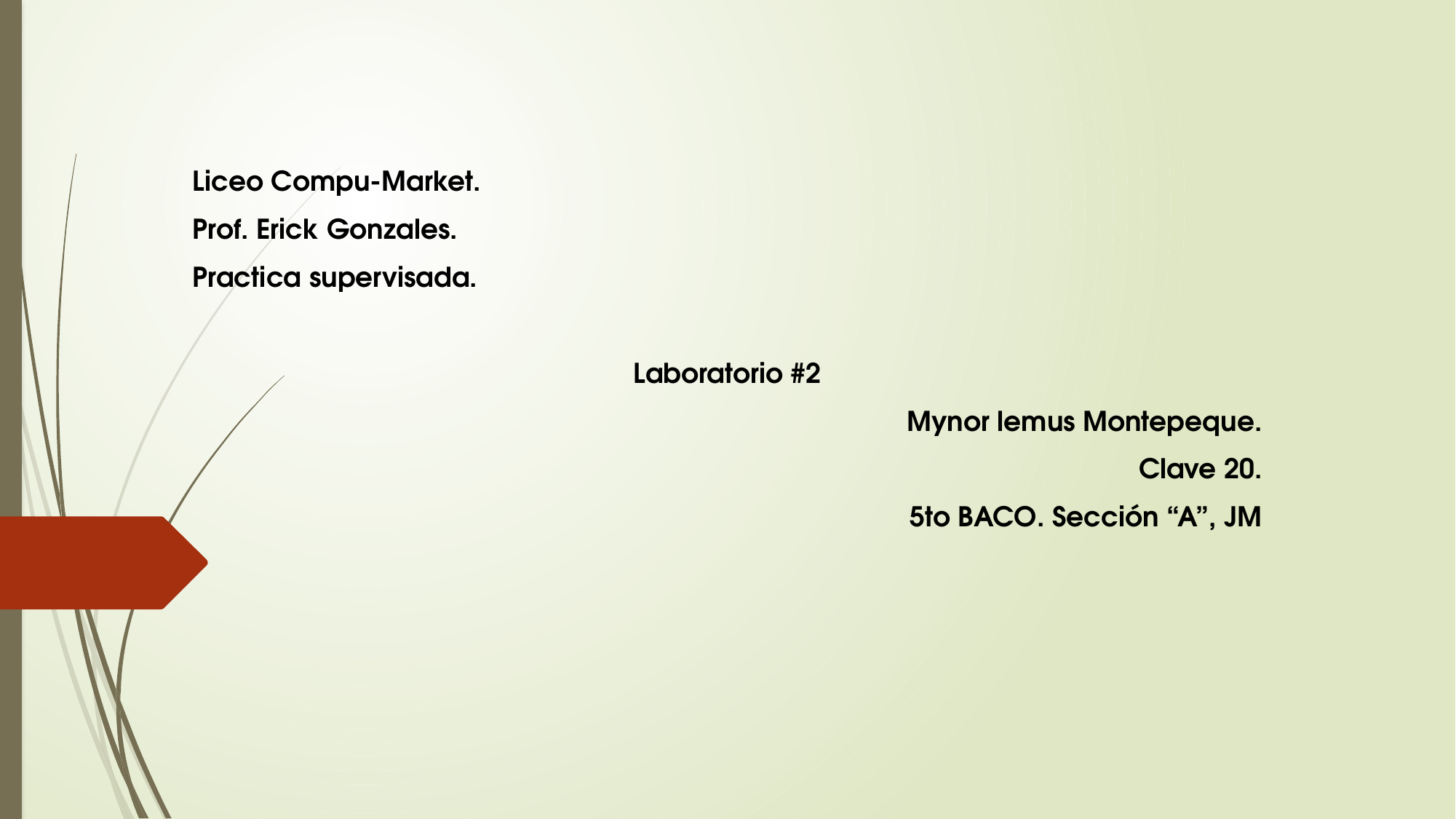

Liceo Compu-Market.
Prof. Erick Gonzales.
Practica supervisada.

Laboratorio #2
Mynor lemus Montepeque.
Clave 20.
5to BACO. Sección “A”, JM